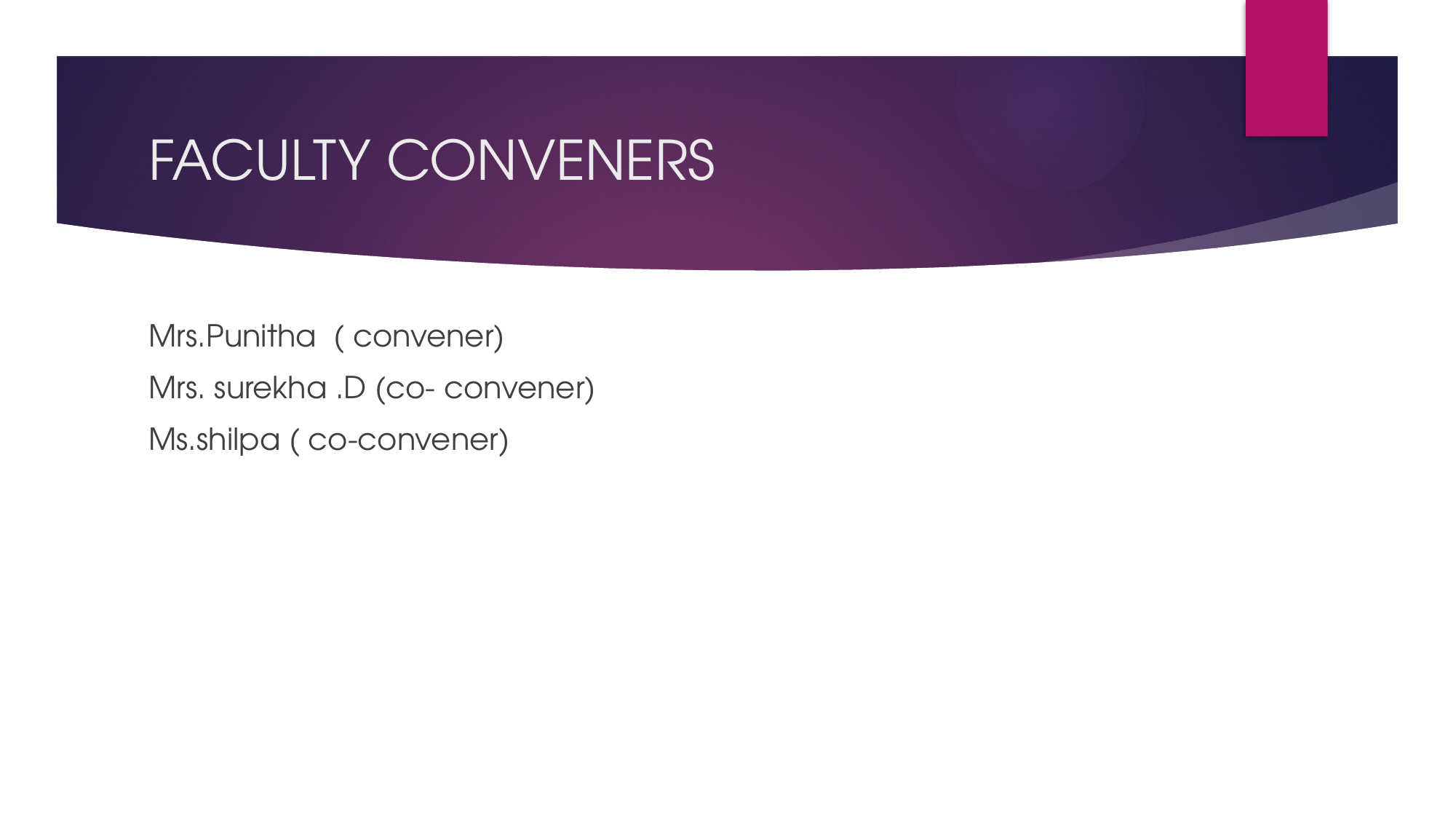

# FACULTY CONVENERS
Mrs.Punitha  ( convener)
Mrs. surekha .D (co- convener)
Ms.shilpa ( co-convener)